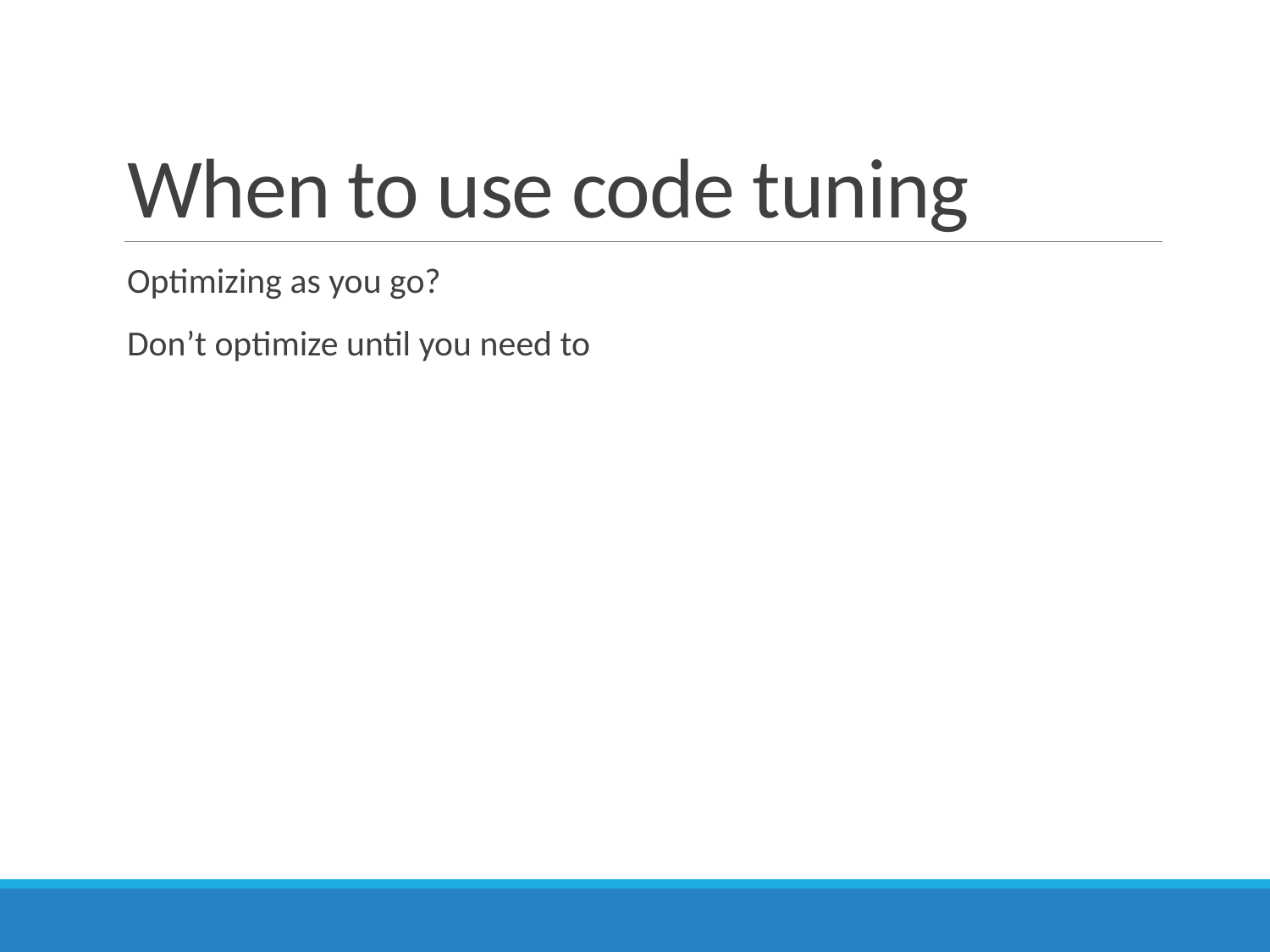

# When to use code tuning
Optimizing as you go?
Don’t optimize until you need to